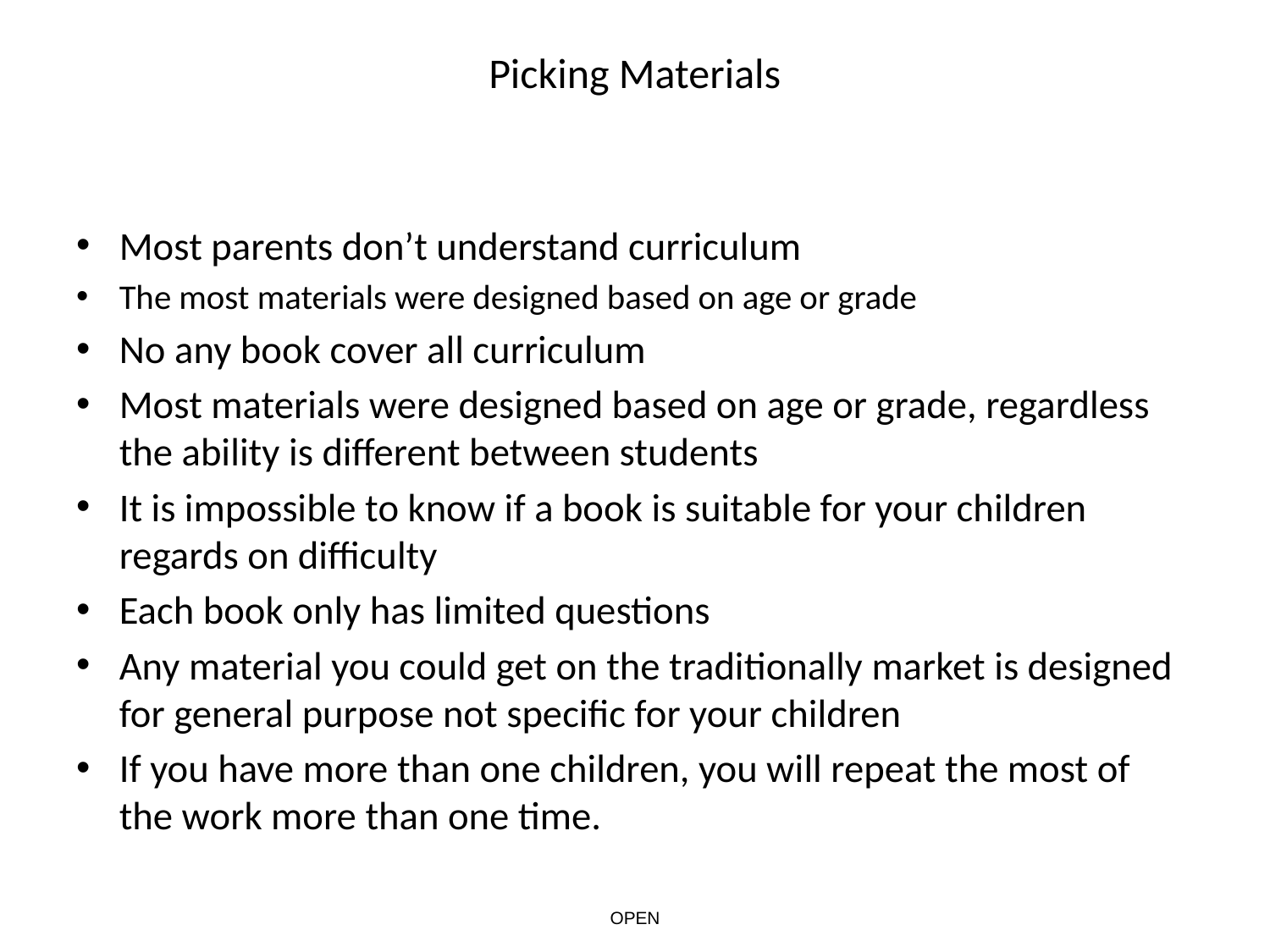

# Picking Materials

Most parents don’t understand curriculum
The most materials were designed based on age or grade
No any book cover all curriculum
Most materials were designed based on age or grade, regardless the ability is different between students
It is impossible to know if a book is suitable for your children regards on difficulty
Each book only has limited questions
Any material you could get on the traditionally market is designed for general purpose not specific for your children
If you have more than one children, you will repeat the most of the work more than one time.